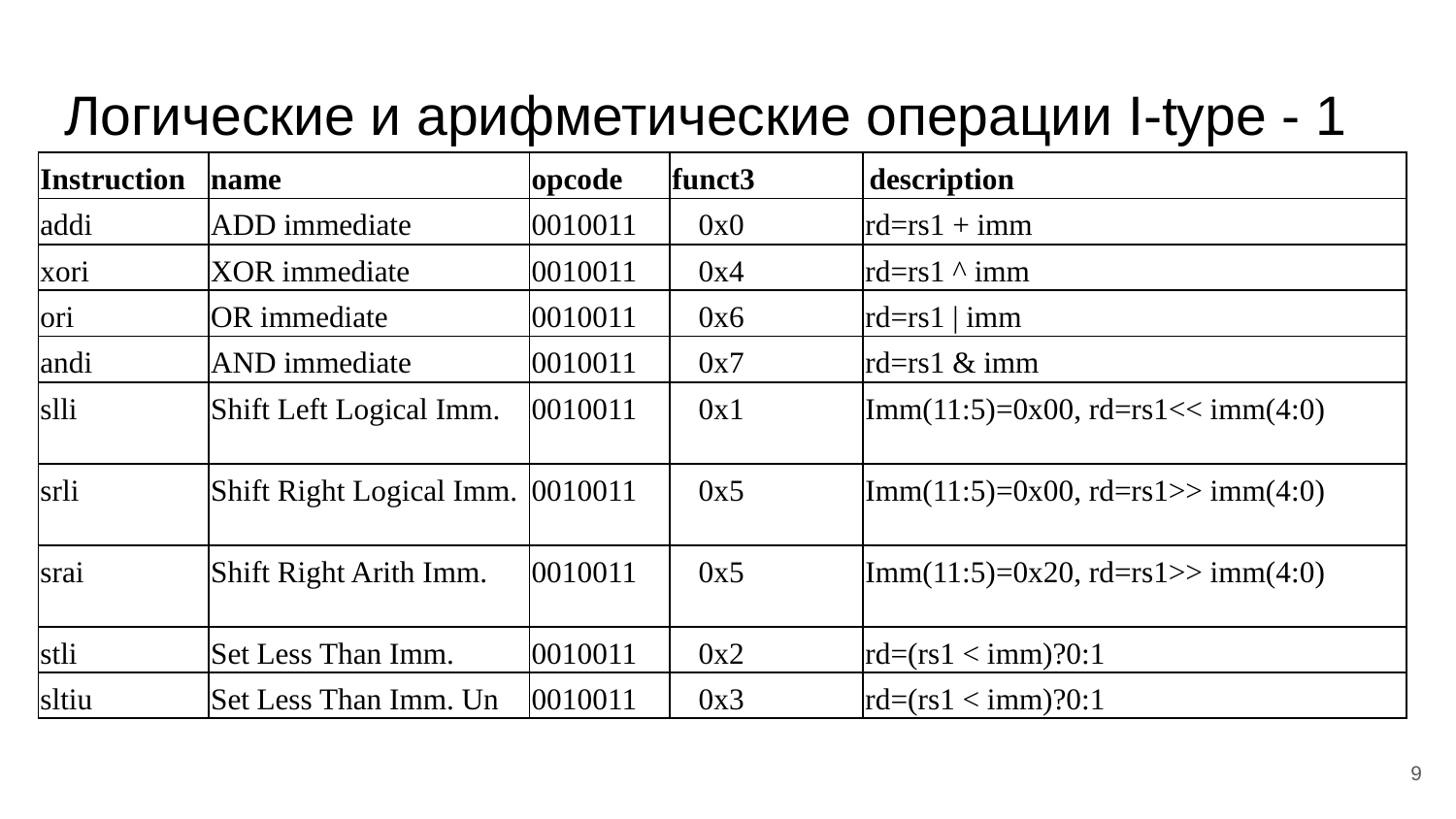

# Логические и арифметические операции I-type - 1
| Instruction | name | opcode | funct3 | description |
| --- | --- | --- | --- | --- |
| addi | ADD immediate | 0010011 | 0x0 | rd=rs1 + imm |
| xori | XOR immediate | 0010011 | 0x4 | rd=rs1 ^ imm |
| ori | OR immediate | 0010011 | 0x6 | rd=rs1 | imm |
| andi | AND immediate | 0010011 | 0x7 | rd=rs1 & imm |
| slli | Shift Left Logical Imm. | 0010011 | 0x1 | Imm(11:5)=0x00, rd=rs1<< imm(4:0) |
| srli | Shift Right Logical Imm. | 0010011 | 0x5 | Imm(11:5)=0x00, rd=rs1>> imm(4:0) |
| srai | Shift Right Arith Imm. | 0010011 | 0x5 | Imm(11:5)=0x20, rd=rs1>> imm(4:0) |
| stli | Set Less Than Imm. | 0010011 | 0x2 | rd=(rs1 < imm)?0:1 |
| sltiu | Set Less Than Imm. Un | 0010011 | 0x3 | rd=(rs1 < imm)?0:1 |
9